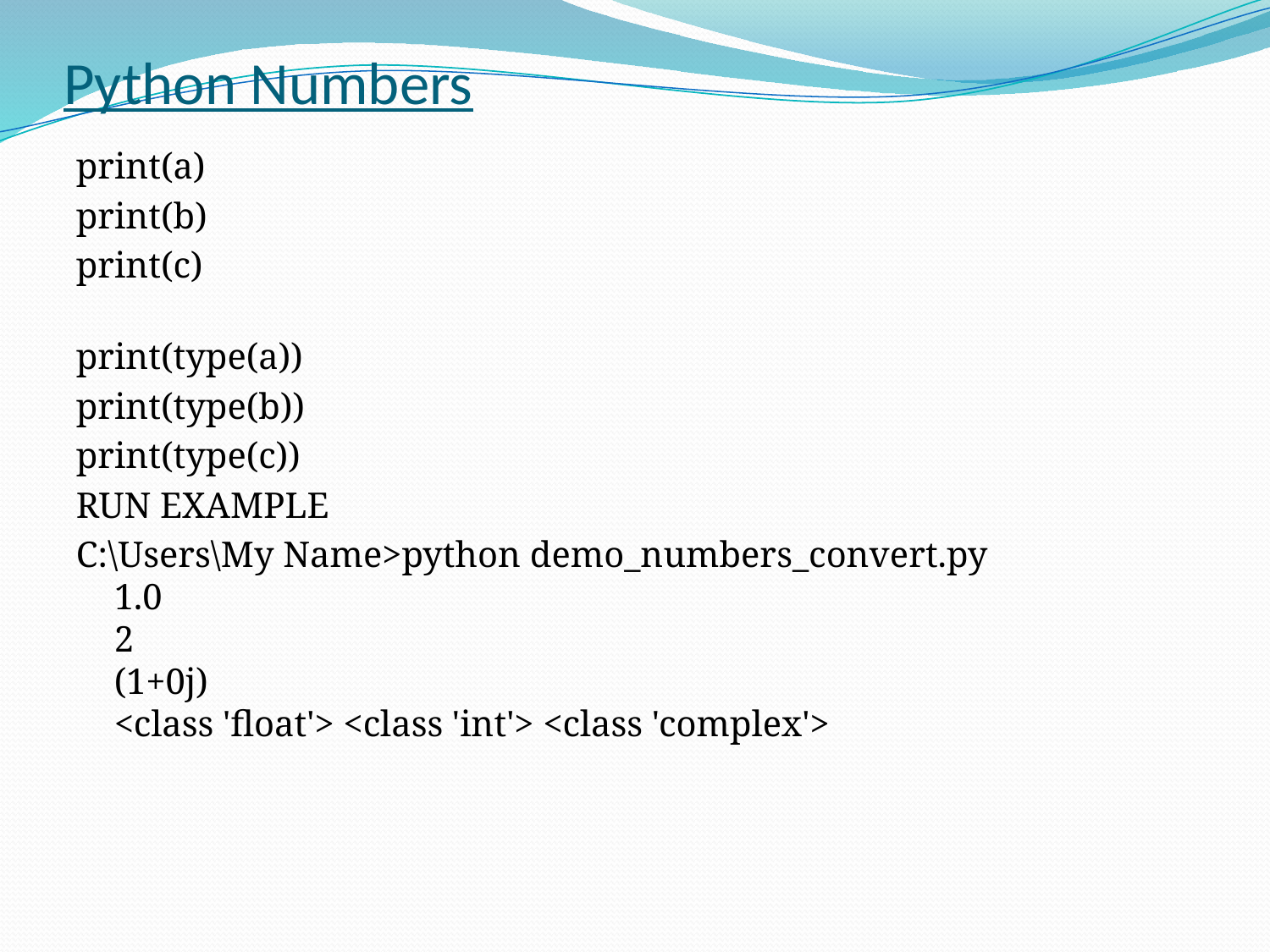

# Python Numbers
print(a)
print(b)
print(c)
print(type(a))
print(type(b))
print(type(c))
RUN EXAMPLE
C:\Users\My Name>python demo_numbers_convert.py
1.0
2
(1+0j)
<class 'float'> <class 'int'> <class 'complex'>